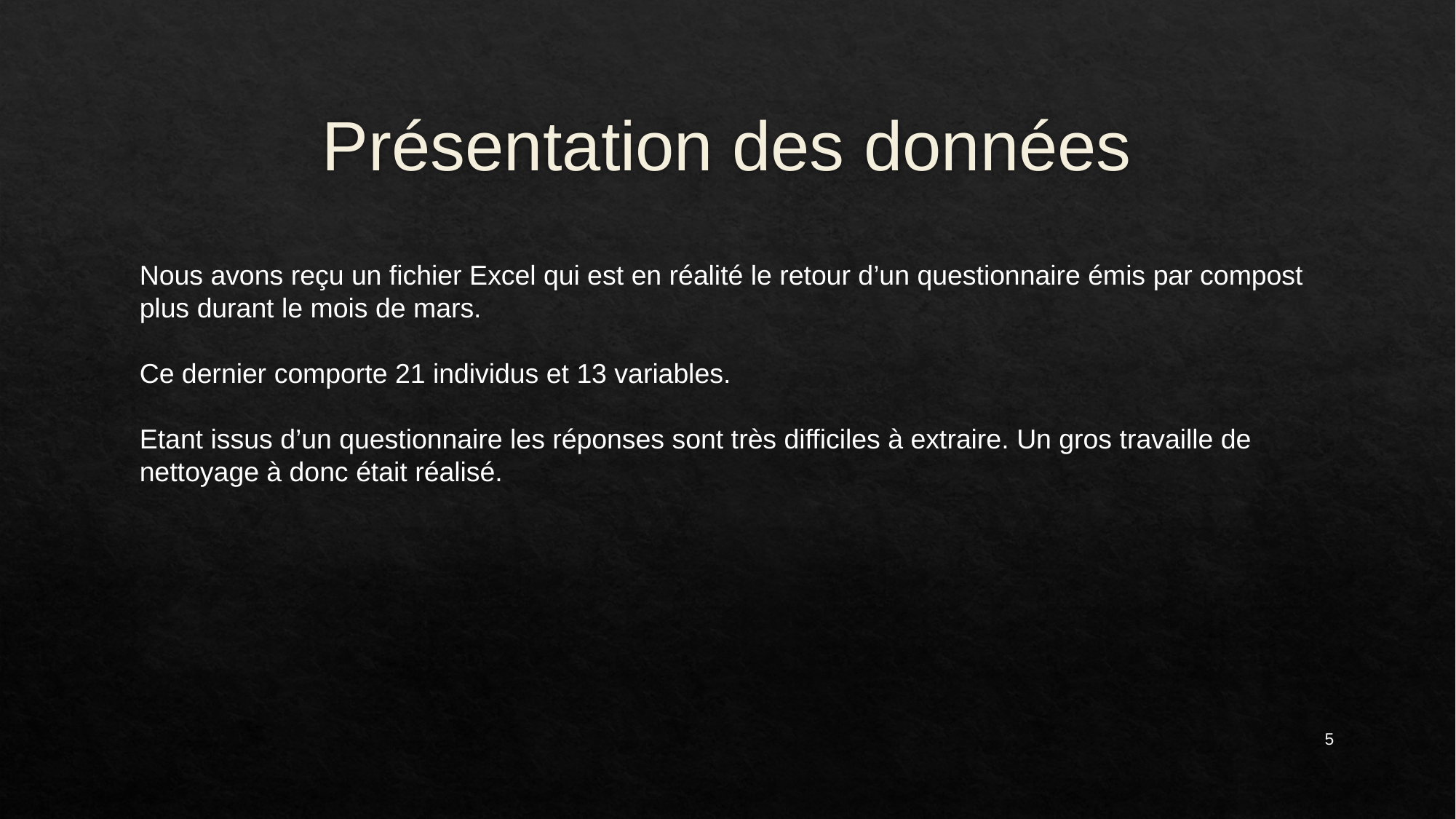

# Présentation des données
Nous avons reçu un fichier Excel qui est en réalité le retour d’un questionnaire émis par compost plus durant le mois de mars.
Ce dernier comporte 21 individus et 13 variables.

Etant issus d’un questionnaire les réponses sont très difficiles à extraire. Un gros travaille de nettoyage à donc était réalisé.
5